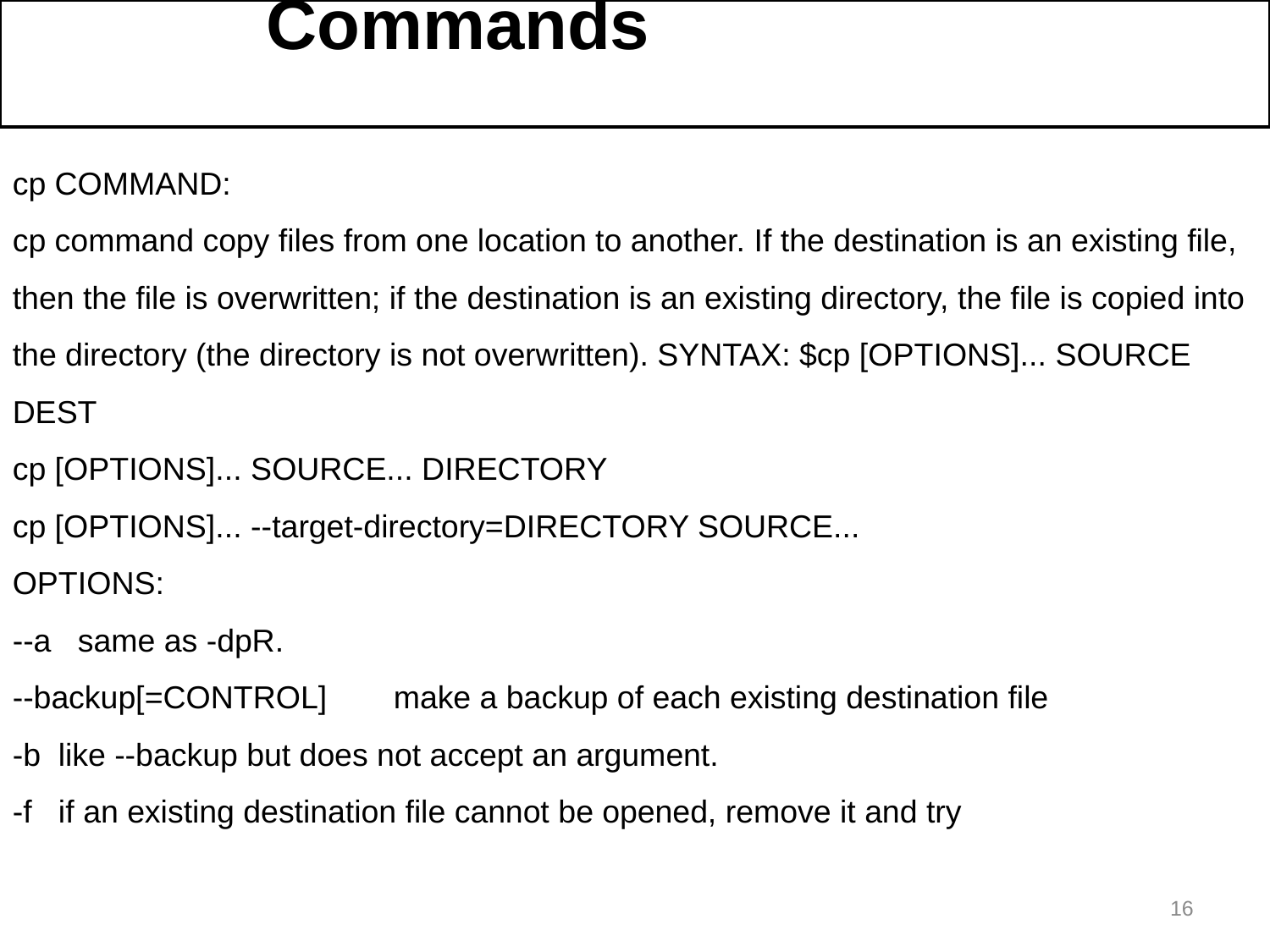

Commands

cp COMMAND:
cp command copy files from one location to another. If the destination is an existing file, then the file is overwritten; if the destination is an existing directory, the file is copied into the directory (the directory is not overwritten). SYNTAX: $cp [OPTIONS]... SOURCE DEST
cp [OPTIONS]... SOURCE... DIRECTORY
cp [OPTIONS]... --target-directory=DIRECTORY SOURCE...
OPTIONS:
--a   same as -dpR.
--backup[=CONTROL] 	make a backup of each existing destination file
-b  like --backup but does not accept an argument.
-f   if an existing destination file cannot be opened, remove it and try

16